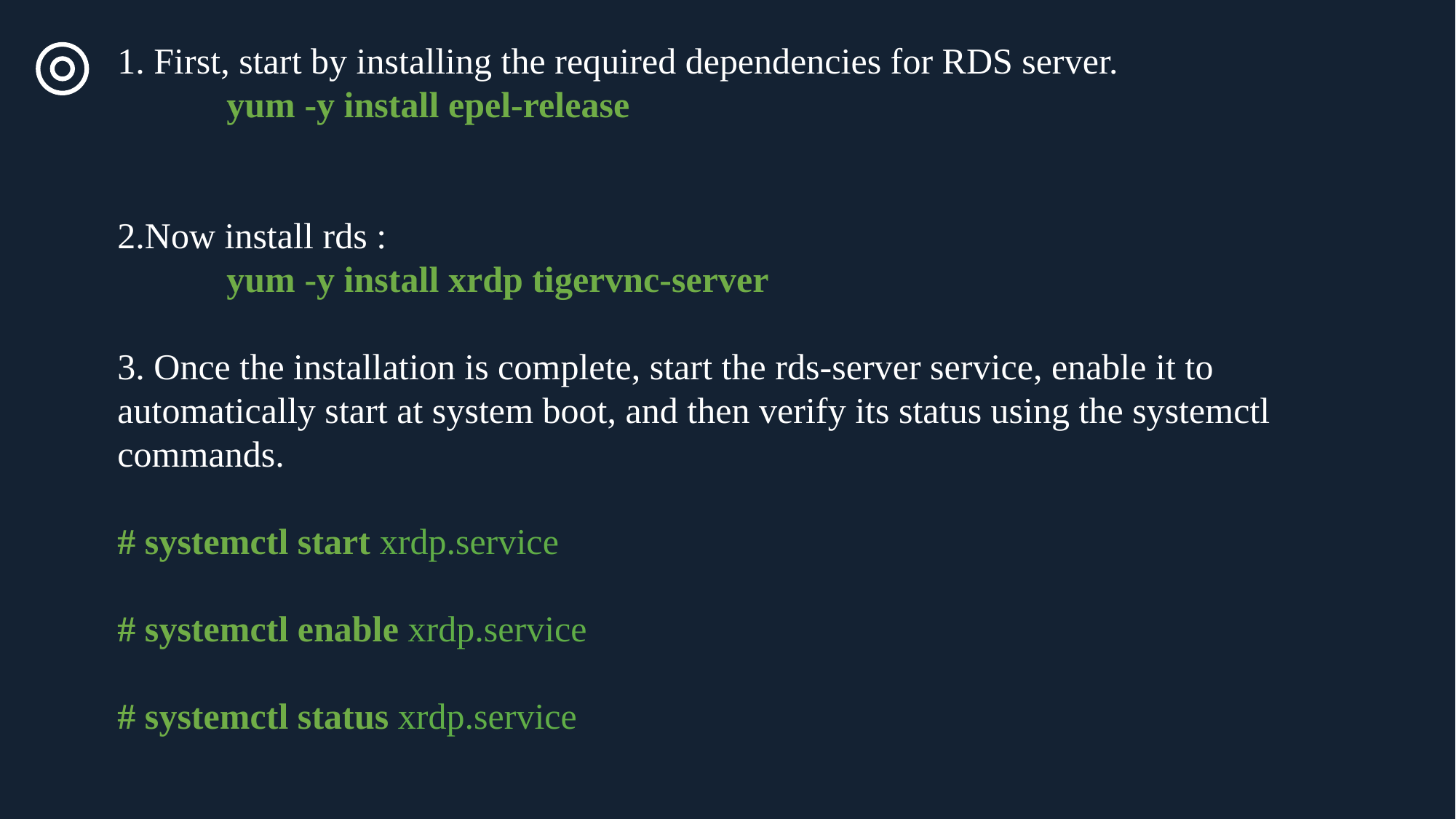

1. First, start by installing the required dependencies for RDS server.
	yum -y install epel-release

2.Now install rds :
  	yum -y install xrdp tigervnc-server

3. Once the installation is complete, start the rds-server service, enable it to automatically start at system boot, and then verify its status using the systemctl commands.

# systemctl start xrdp.service

# systemctl enable xrdp.service

# systemctl status xrdp.service